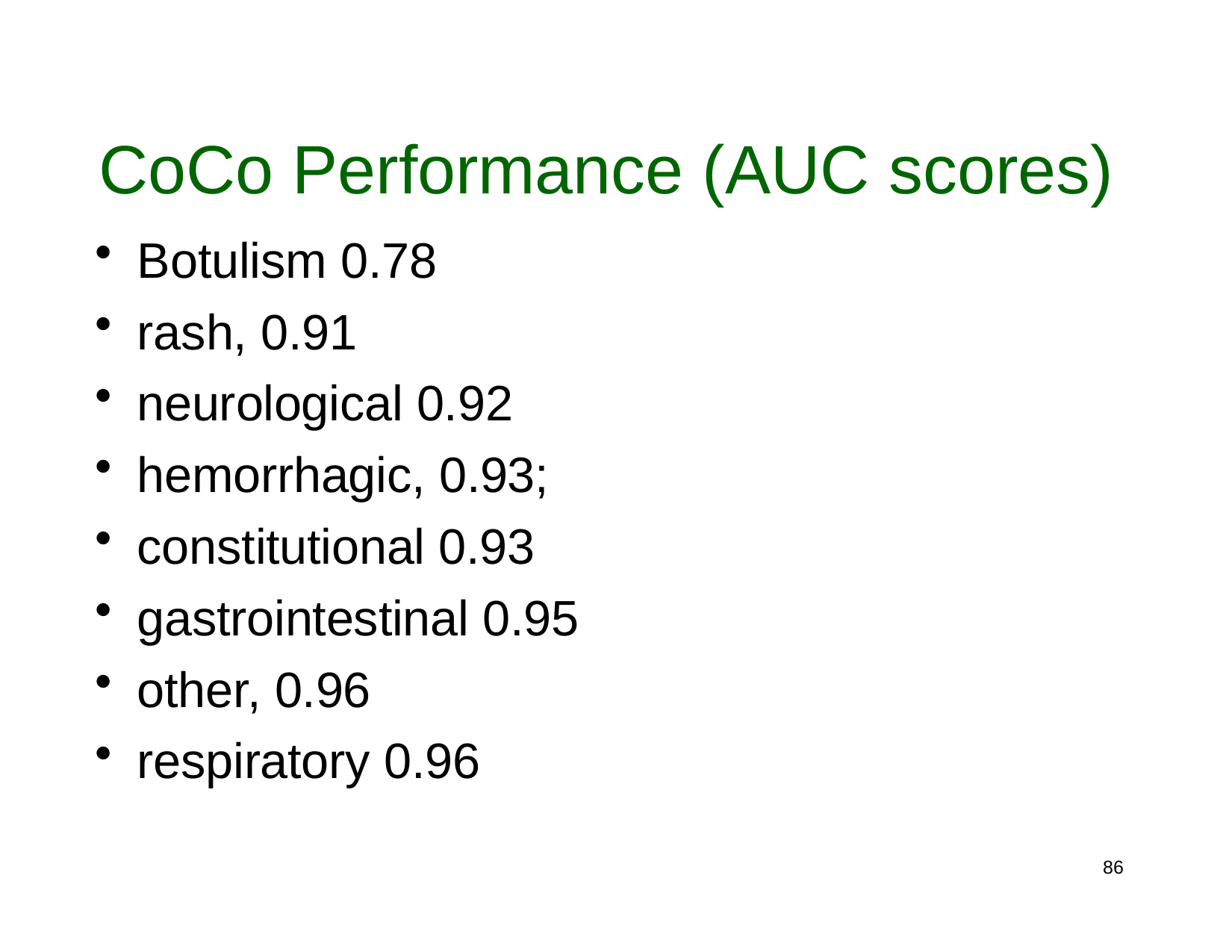

# CoCo Performance (AUC scores)
Botulism 0.78
rash, 0.91
neurological 0.92
hemorrhagic, 0.93;
constitutional 0.93
gastrointestinal 0.95
other, 0.96
respiratory 0.96
86